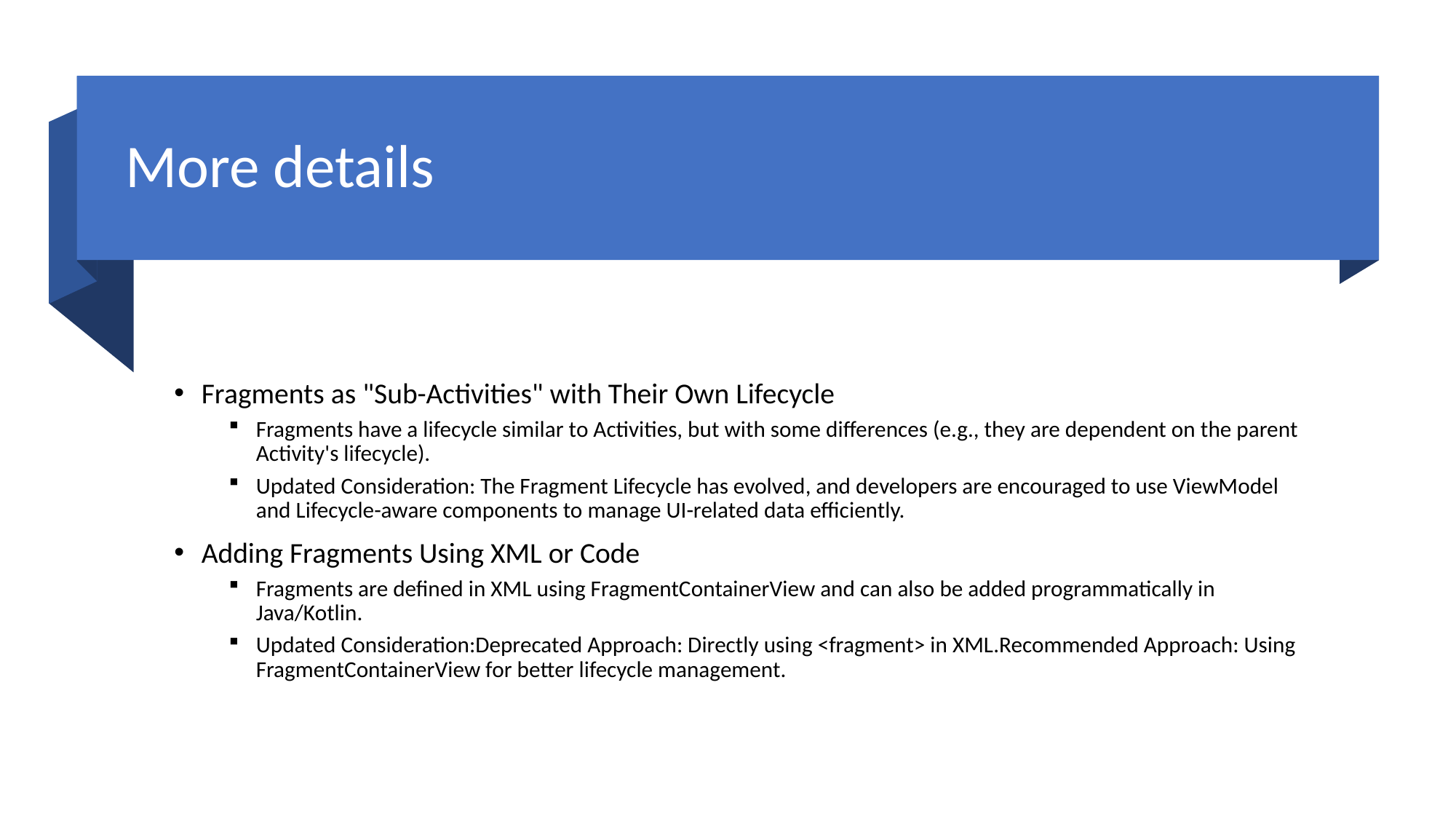

# More details

Fragments as "Sub-Activities" with Their Own Lifecycle
Fragments have a lifecycle similar to Activities, but with some differences (e.g., they are dependent on the parent Activity's lifecycle).
Updated Consideration: The Fragment Lifecycle has evolved, and developers are encouraged to use ViewModel and Lifecycle-aware components to manage UI-related data efficiently.
Adding Fragments Using XML or Code
Fragments are defined in XML using FragmentContainerView and can also be added programmatically in Java/Kotlin.
Updated Consideration:Deprecated Approach: Directly using <fragment> in XML.Recommended Approach: Using FragmentContainerView for better lifecycle management.